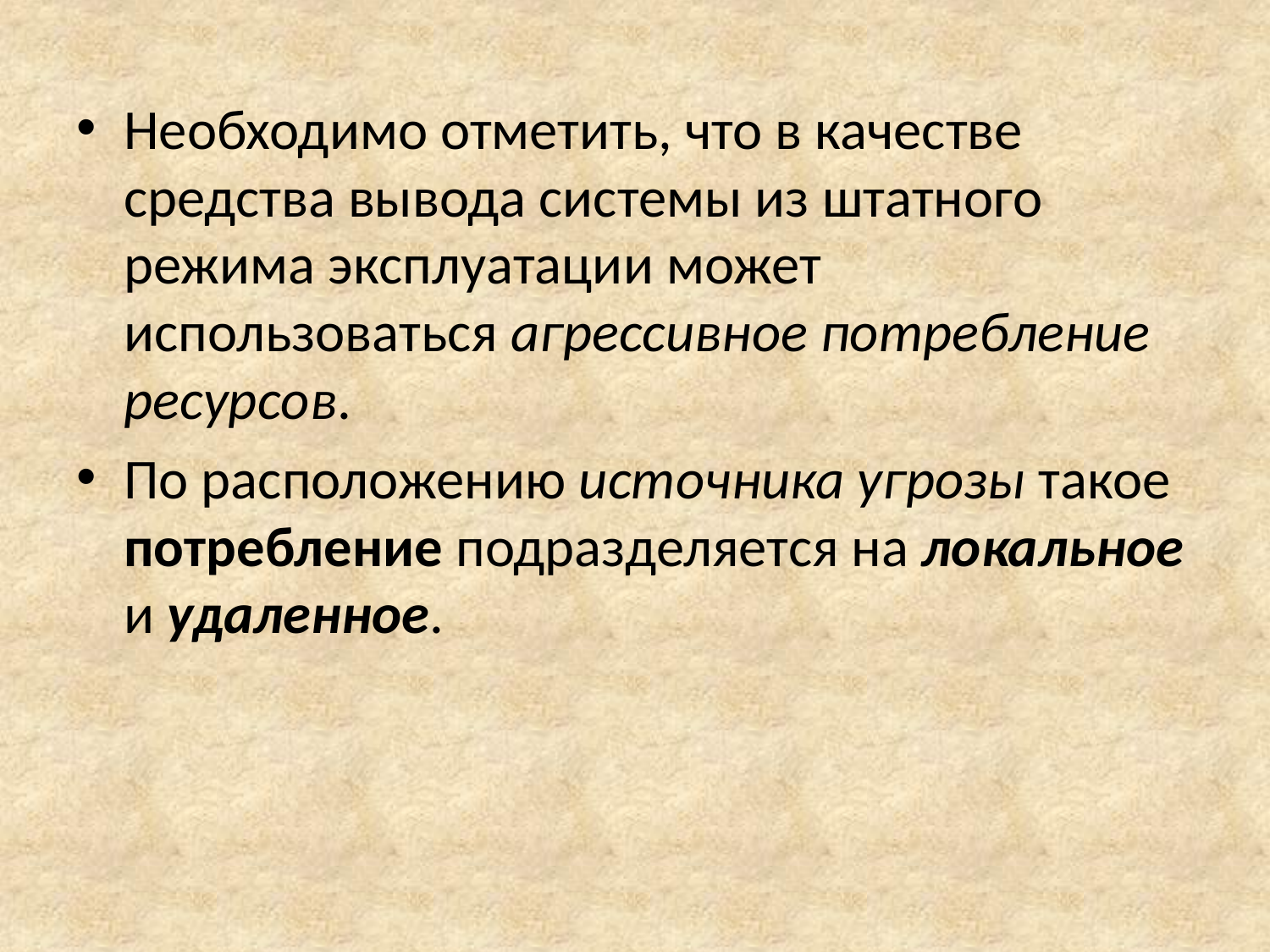

Необходимо отметить, что в качестве средства вывода системы из штатного режима эксплуатации может использоваться агрессивное потребление ресурсов.
По расположению источника угрозы такое потребление подразделяется на локальное и удаленное.